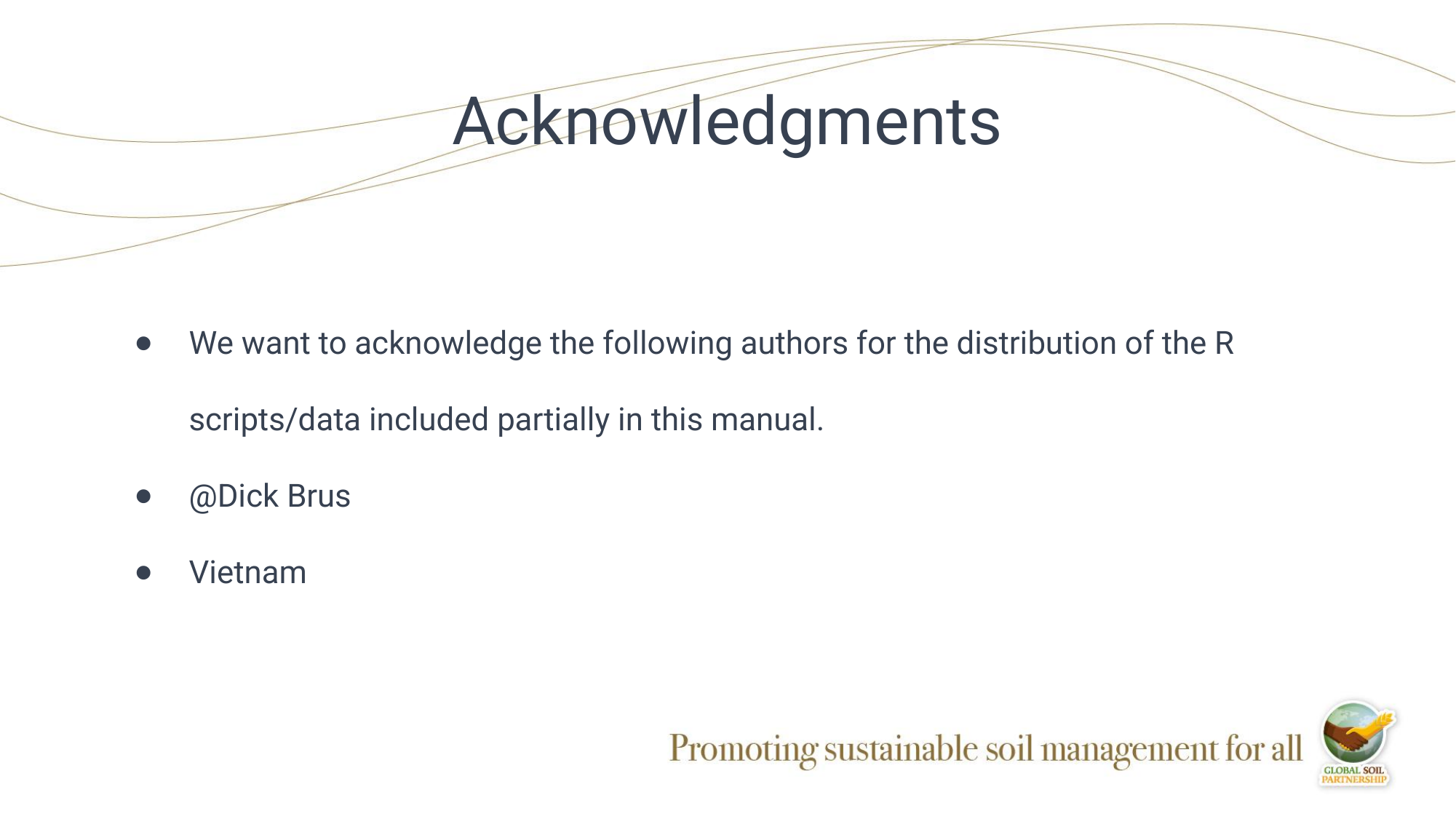

# Acknowledgments

We want to acknowledge the following authors for the distribution of the R scripts/data included partially in this manual.
@Dick Brus
Vietnam